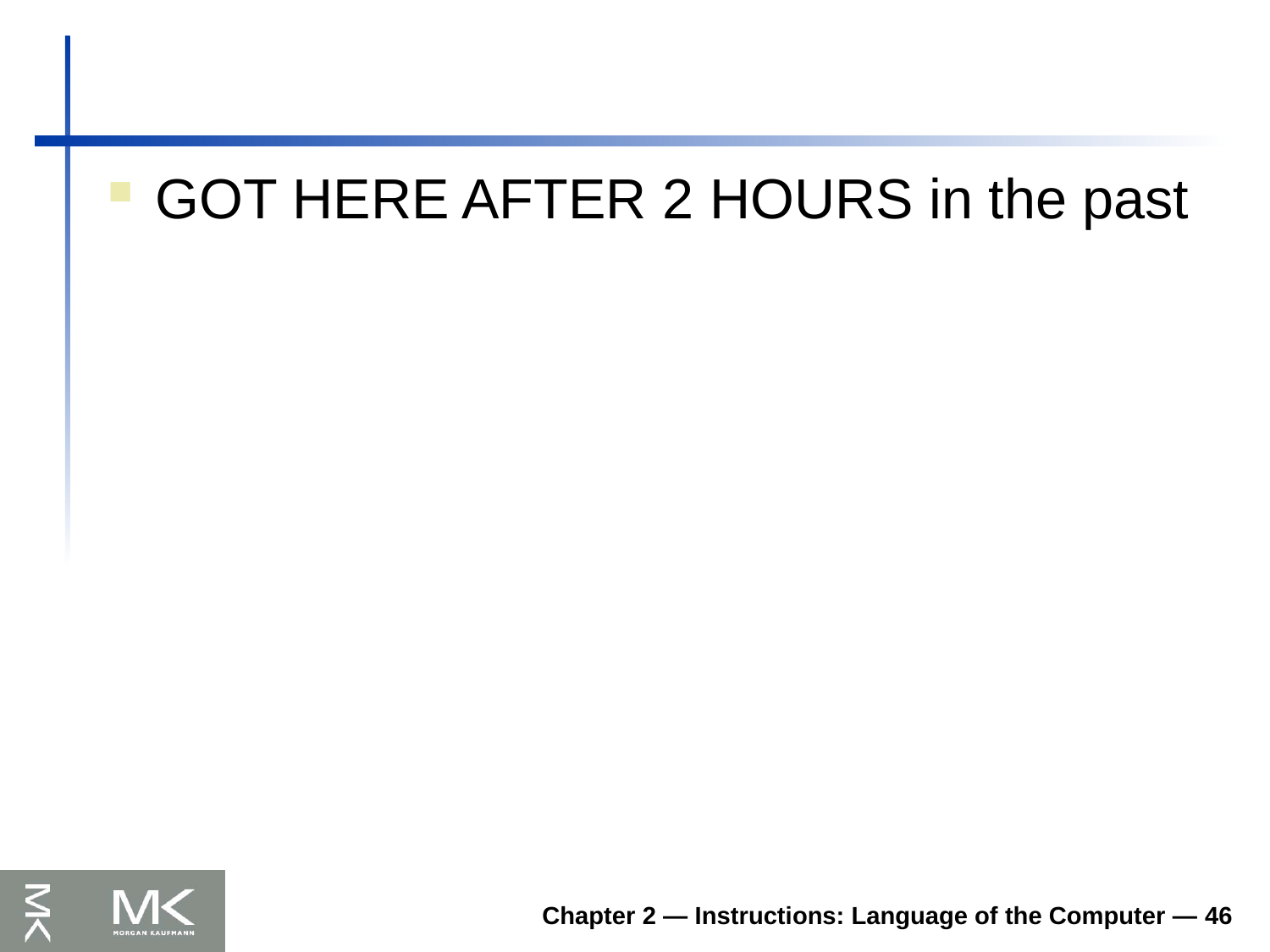

#
GOT HERE AFTER 2 HOURS in the past

Chapter 2 — Instructions: Language of the Computer — 46